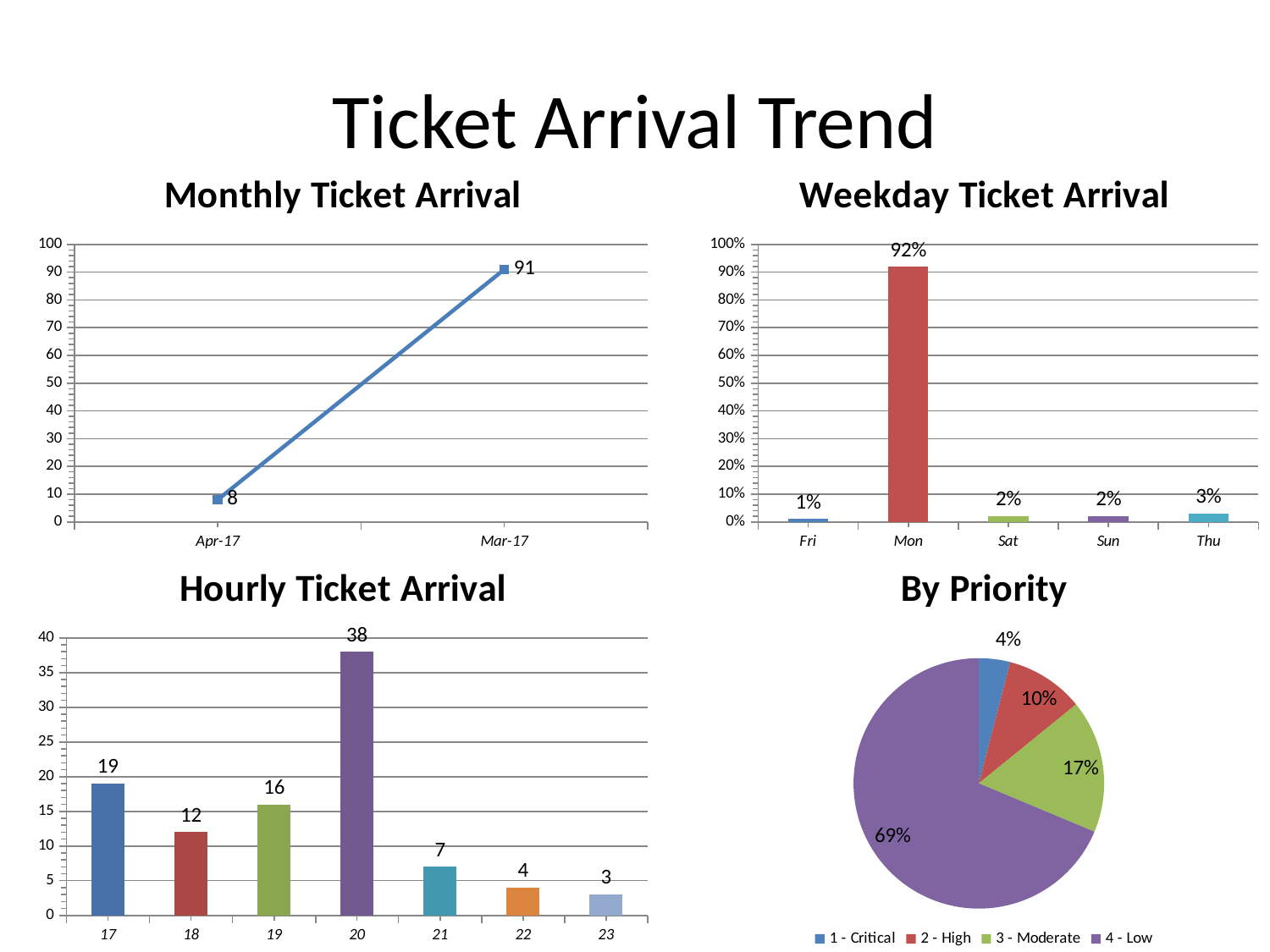

# Ticket Arrival Trend

### Chart: Monthly Ticket Arrival

| Category | Monthly arrival |
|---|---|
| Apr-17 | 8.0 |
| Mar-17 | 91.0 |

### Chart: Weekday Ticket Arrival

| Category | Series 1 |
|---|---|
| Fri | 0.010101010101 |
| Mon | 0.919191919192 |
| Sat | 0.020202020202 |
| Sun | 0.020202020202 |
| Thu | 0.030303030303 |

### Chart: Hourly Ticket Arrival

| Category | Hourly arrival |
|---|---|
| 17 | 19.0 |
| 18 | 12.0 |
| 19 | 16.0 |
| 20 | 38.0 |
| 21 | 7.0 |
| 22 | 4.0 |
| 23 | 3.0 |

### Chart: By Priority

| Category | Priority Based |
|---|---|
| 1 - Critical | 0.040404040404 |
| 2 - High | 0.10101010101 |
| 3 - Moderate | 0.171717171717 |
| 4 - Low | 0.686868686869 |